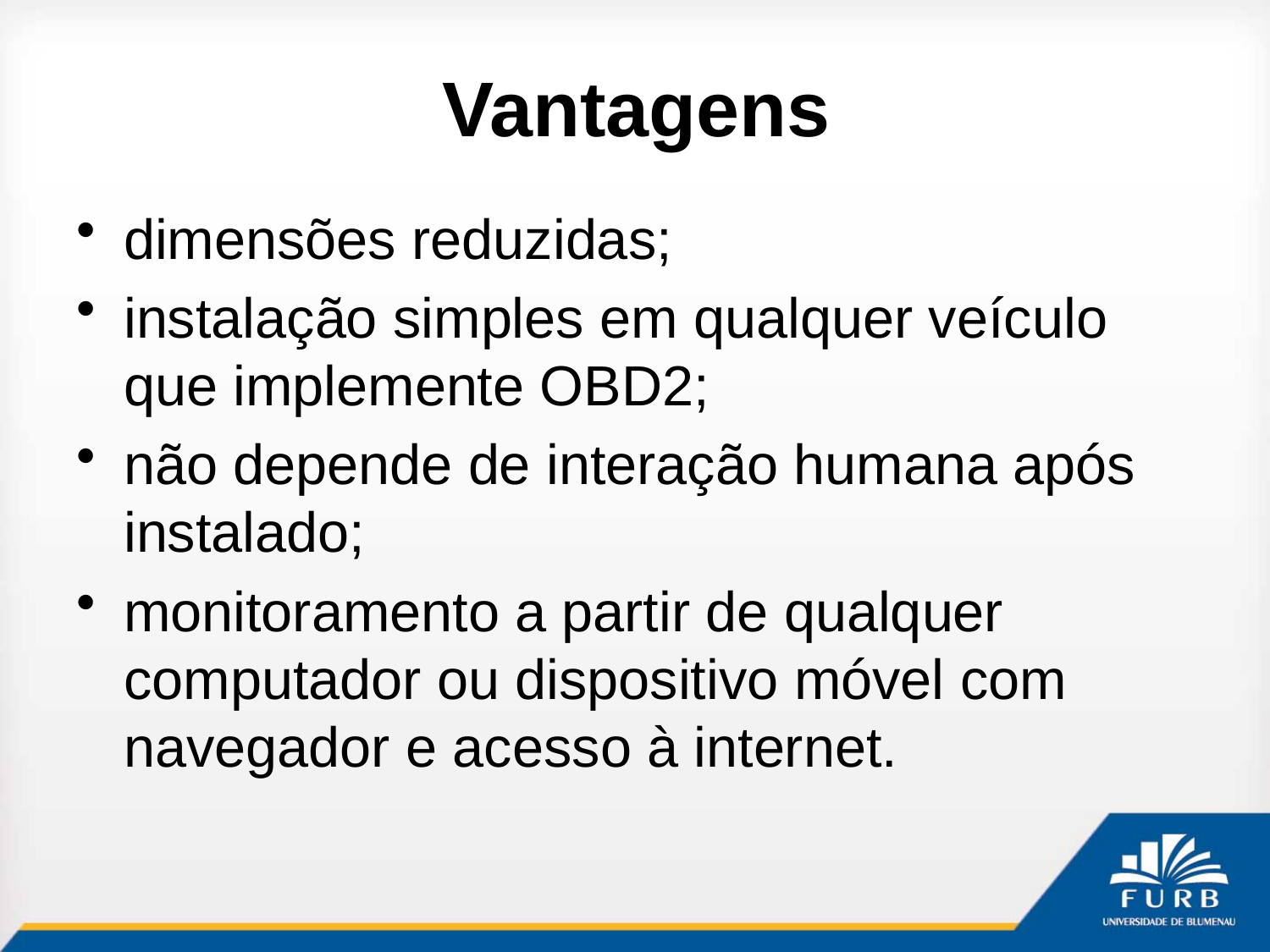

# Vantagens
dimensões reduzidas;
instalação simples em qualquer veículo que implemente OBD2;
não depende de interação humana após instalado;
monitoramento a partir de qualquer computador ou dispositivo móvel com navegador e acesso à internet.